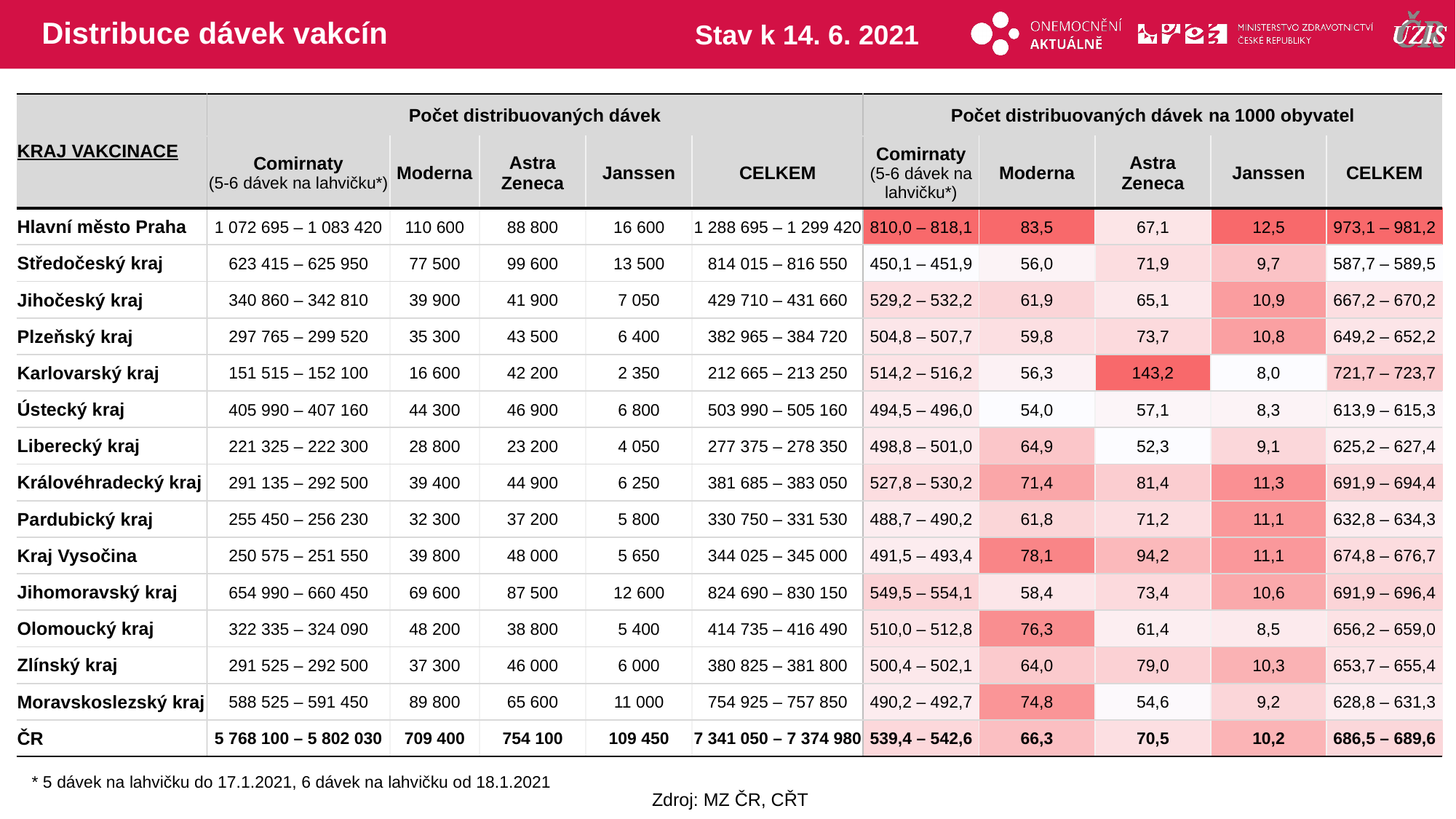

# Distribuce dávek vakcín
Stav k 14. 6. 2021
| KRAJ VAKCINACE | Počet distribuovaných dávek |  |  |  |  | Počet distribuovaných dávek na 1000 obyvatel |  |  |  |  |
| --- | --- | --- | --- | --- | --- | --- | --- | --- | --- | --- |
|  | Comirnaty (5-6 dávek na lahvičku\*) | Moderna | Astra Zeneca | Janssen | CELKEM | Comirnaty (5-6 dávek na lahvičku\*) | Moderna | Astra Zeneca | Janssen | CELKEM |
| Hlavní město Praha | 1 072 695 – 1 083 420 | 110 600 | 88 800 | 16 600 | 1 288 695 – 1 299 420 | 810,0 – 818,1 | 83,5 | 67,1 | 12,5 | 973,1 – 981,2 |
| Středočeský kraj | 623 415 – 625 950 | 77 500 | 99 600 | 13 500 | 814 015 – 816 550 | 450,1 – 451,9 | 56,0 | 71,9 | 9,7 | 587,7 – 589,5 |
| Jihočeský kraj | 340 860 – 342 810 | 39 900 | 41 900 | 7 050 | 429 710 – 431 660 | 529,2 – 532,2 | 61,9 | 65,1 | 10,9 | 667,2 – 670,2 |
| Plzeňský kraj | 297 765 – 299 520 | 35 300 | 43 500 | 6 400 | 382 965 – 384 720 | 504,8 – 507,7 | 59,8 | 73,7 | 10,8 | 649,2 – 652,2 |
| Karlovarský kraj | 151 515 – 152 100 | 16 600 | 42 200 | 2 350 | 212 665 – 213 250 | 514,2 – 516,2 | 56,3 | 143,2 | 8,0 | 721,7 – 723,7 |
| Ústecký kraj | 405 990 – 407 160 | 44 300 | 46 900 | 6 800 | 503 990 – 505 160 | 494,5 – 496,0 | 54,0 | 57,1 | 8,3 | 613,9 – 615,3 |
| Liberecký kraj | 221 325 – 222 300 | 28 800 | 23 200 | 4 050 | 277 375 – 278 350 | 498,8 – 501,0 | 64,9 | 52,3 | 9,1 | 625,2 – 627,4 |
| Královéhradecký kraj | 291 135 – 292 500 | 39 400 | 44 900 | 6 250 | 381 685 – 383 050 | 527,8 – 530,2 | 71,4 | 81,4 | 11,3 | 691,9 – 694,4 |
| Pardubický kraj | 255 450 – 256 230 | 32 300 | 37 200 | 5 800 | 330 750 – 331 530 | 488,7 – 490,2 | 61,8 | 71,2 | 11,1 | 632,8 – 634,3 |
| Kraj Vysočina | 250 575 – 251 550 | 39 800 | 48 000 | 5 650 | 344 025 – 345 000 | 491,5 – 493,4 | 78,1 | 94,2 | 11,1 | 674,8 – 676,7 |
| Jihomoravský kraj | 654 990 – 660 450 | 69 600 | 87 500 | 12 600 | 824 690 – 830 150 | 549,5 – 554,1 | 58,4 | 73,4 | 10,6 | 691,9 – 696,4 |
| Olomoucký kraj | 322 335 – 324 090 | 48 200 | 38 800 | 5 400 | 414 735 – 416 490 | 510,0 – 512,8 | 76,3 | 61,4 | 8,5 | 656,2 – 659,0 |
| Zlínský kraj | 291 525 – 292 500 | 37 300 | 46 000 | 6 000 | 380 825 – 381 800 | 500,4 – 502,1 | 64,0 | 79,0 | 10,3 | 653,7 – 655,4 |
| Moravskoslezský kraj | 588 525 – 591 450 | 89 800 | 65 600 | 11 000 | 754 925 – 757 850 | 490,2 – 492,7 | 74,8 | 54,6 | 9,2 | 628,8 – 631,3 |
| ČR | 5 768 100 – 5 802 030 | 709 400 | 754 100 | 109 450 | 7 341 050 – 7 374 980 | 539,4 – 542,6 | 66,3 | 70,5 | 10,2 | 686,5 – 689,6 |
|  |  |  |  |  |
| --- | --- | --- | --- | --- |
|  |  |  |  |  |
|  |  |  |  |  |
|  |  |  |  |  |
|  |  |  |  |  |
|  |  |  |  |  |
|  |  |  |  |  |
|  |  |  |  |  |
|  |  |  |  |  |
|  |  |  |  |  |
|  |  |  |  |  |
|  |  |  |  |  |
|  |  |  |  |  |
|  |  |  |  |  |
|  |  |  |  |  |
* 5 dávek na lahvičku do 17.1.2021, 6 dávek na lahvičku od 18.1.2021
Zdroj: MZ ČR, CŘT